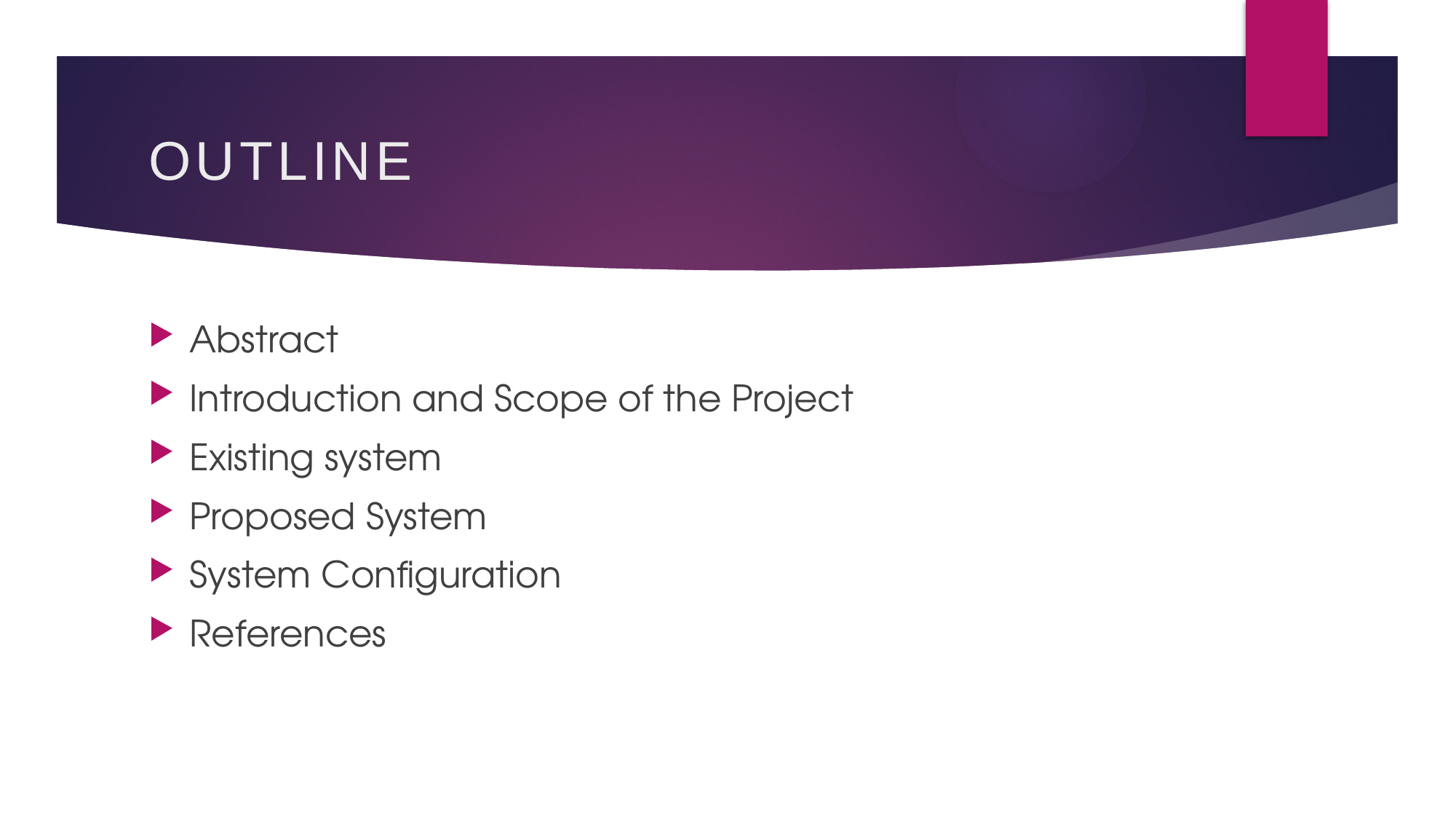

# OUTLINE
Abstract
Introduction and Scope of the Project
Existing system
Proposed System
System Configuration
References